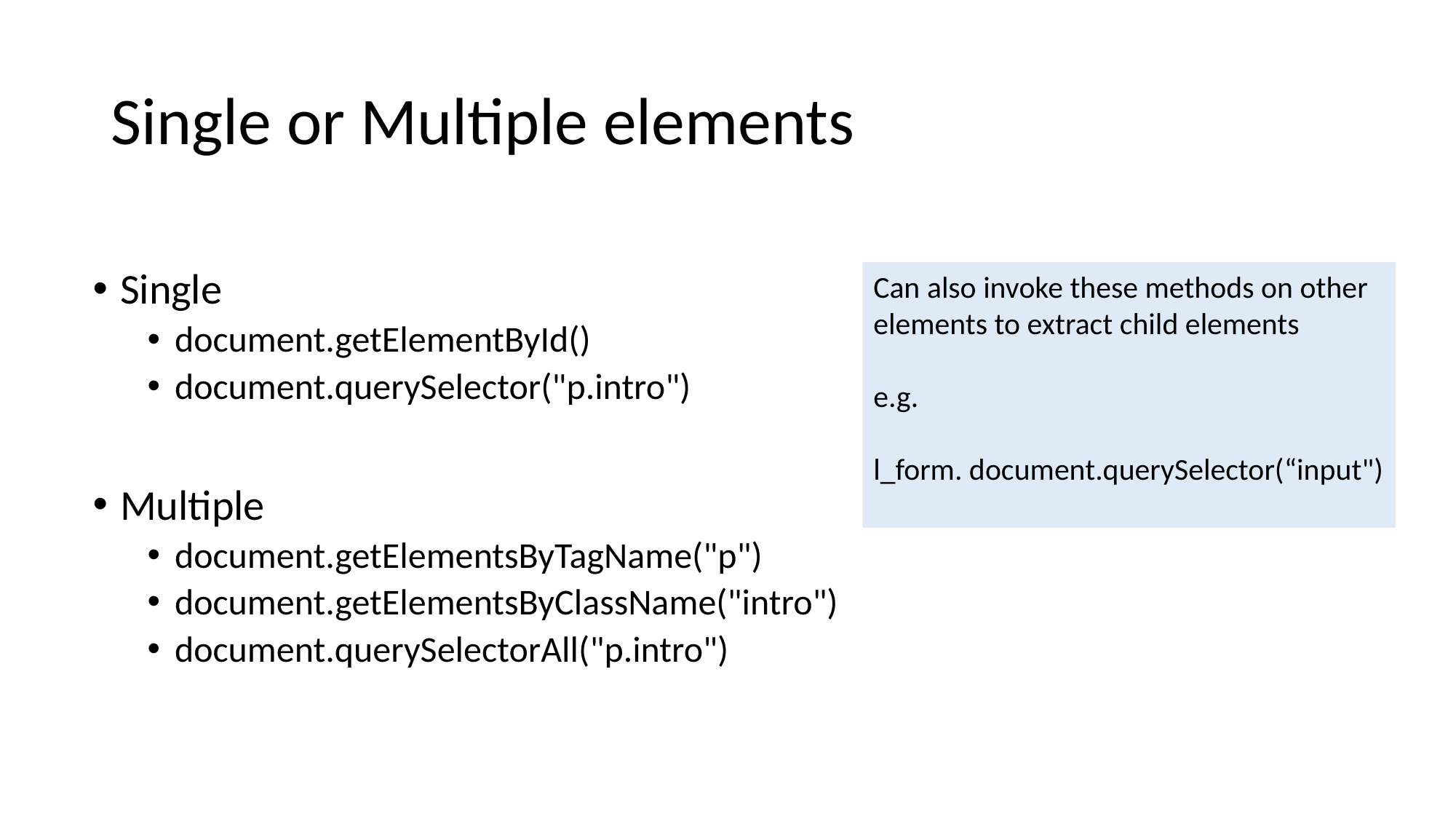

# Single or Multiple elements
Single
document.getElementById()
document.querySelector("p.intro")

Multiple
document.getElementsByTagName("p")
document.getElementsByClassName("intro")
document.querySelectorAll("p.intro")

Can also invoke these methods on other elements to extract child elements

e.g.

l_form. document.querySelector(“input")